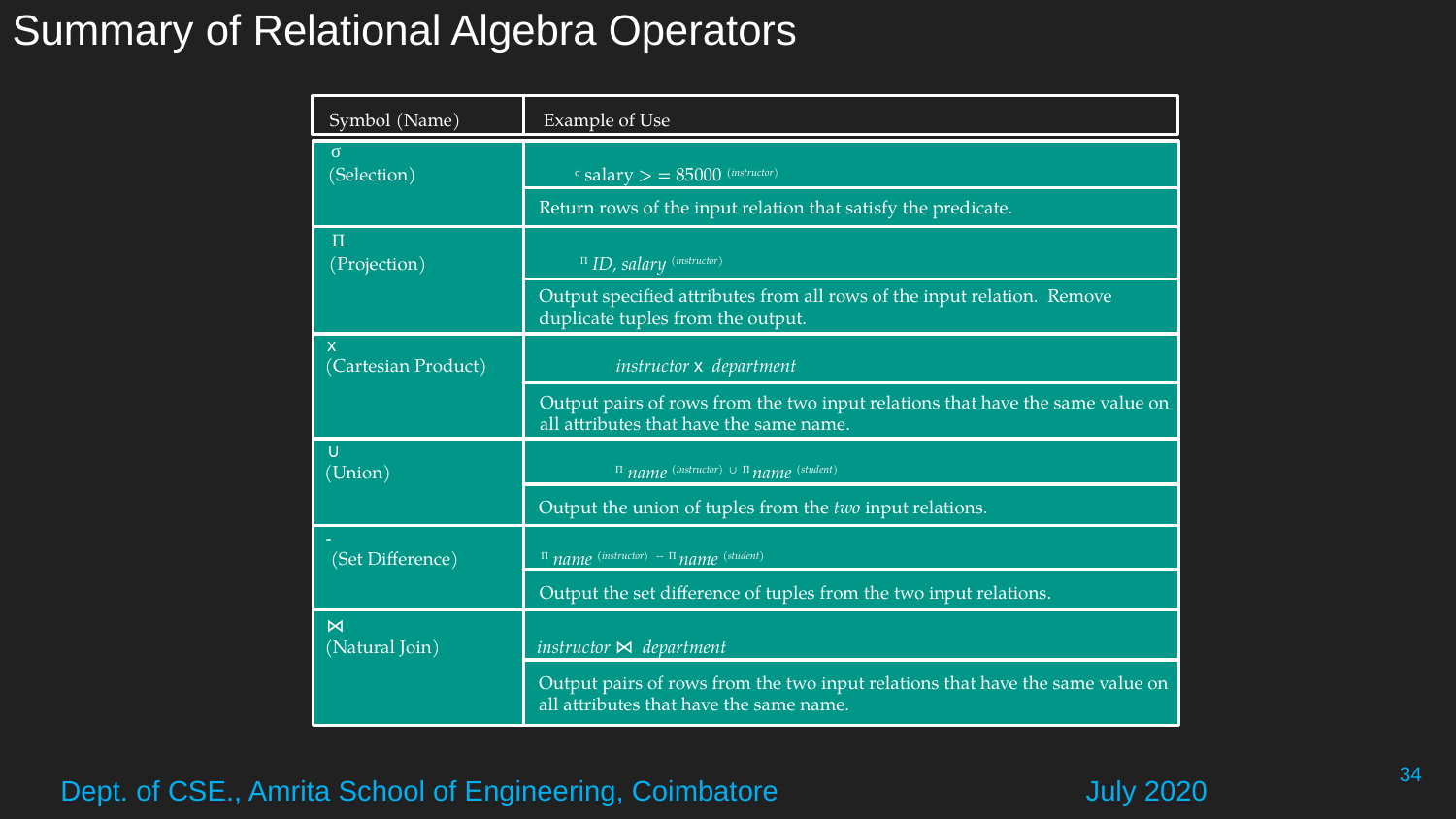

# Summary of Relational Algebra Operators

  Symbol (Name)                  Example of Use
σ

  (Selection)	                        σ salary > = 85000 (instructor)
Return rows of the input relation that satisfy the predicate.
Π
  (Projection)	                         Π ID, salary (instructor)
Output specified attributes from all rows of the input relation.  Remove duplicate tuples from the output.
 x
 (Cartesian Product)	 instructor x  department
Output pairs of rows from the two input relations that have the same value on all attributes that have the same name.
 ∪
 (Union)		 Π name (instructor)  ∪  Π name (student)
Output the union of tuples from the two input relations.
 -
 (Set Difference)	               Π name (instructor)  --  Π name (student)
Output the set difference of tuples from the two input relations.
 ⋈
 (Natural Join)                     instructor ⋈  department
Output pairs of rows from the two input relations that have the same value on all attributes that have the same name.
34
Dept. of CSE., Amrita School of Engineering, Coimbatore
July 2020